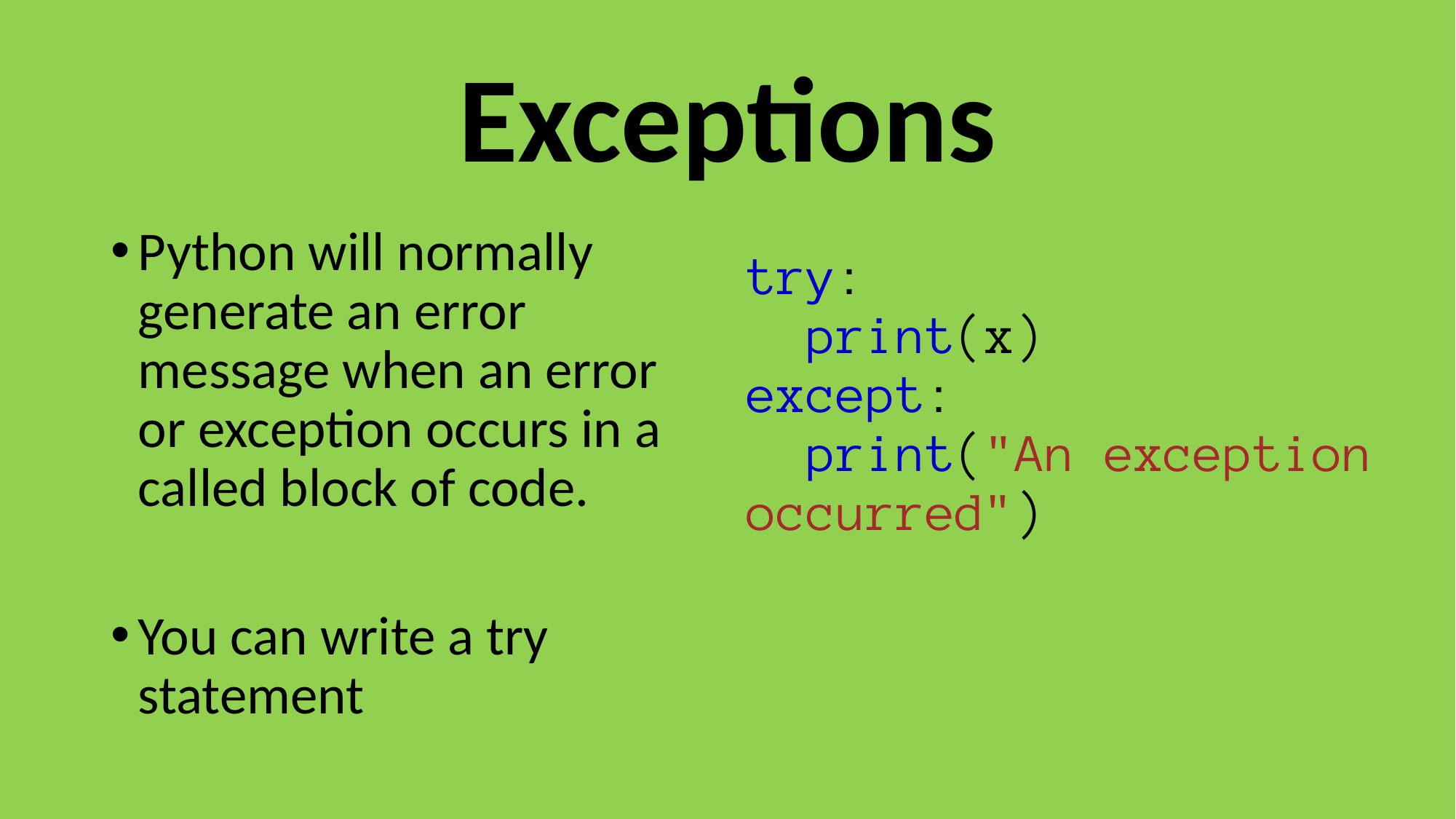

# Exceptions
Python will normally generate an error message when an error or exception occurs in a called block of code.

You can write a try statement
try:
  print(x)
except:
  print("An exception occurred")